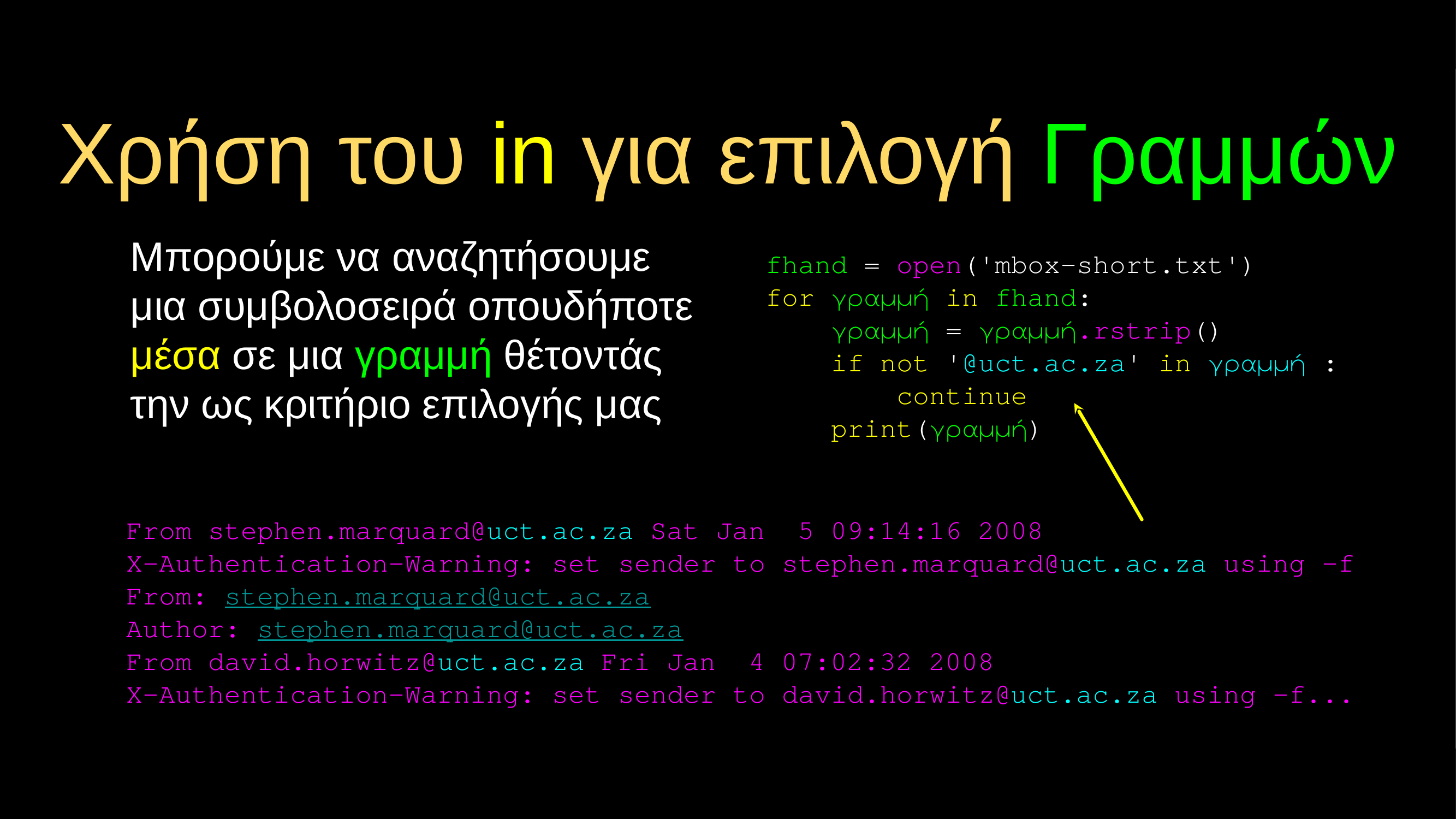

# Χρήση του in για επιλογή Γραμμών
fhand = open('mbox-short.txt')
for γραμμή in fhand:
    γραμμή = γραμμή.rstrip()
    if not '@uct.ac.za' in γραμμή :
        continue
    print(γραμμή)
Μπορούμε να αναζητήσουμε μια συμβολοσειρά οπουδήποτε μέσα σε μια γραμμή θέτοντάς την ως κριτήριο επιλογής μας
From stephen.marquard@uct.ac.za Sat Jan  5 09:14:16 2008
X-Authentication-Warning: set sender to stephen.marquard@uct.ac.za using –f
From: stephen.marquard@uct.ac.za
Author: stephen.marquard@uct.ac.za
From david.horwitz@uct.ac.za Fri Jan  4 07:02:32 2008
X-Authentication-Warning: set sender to david.horwitz@uct.ac.za using -f...